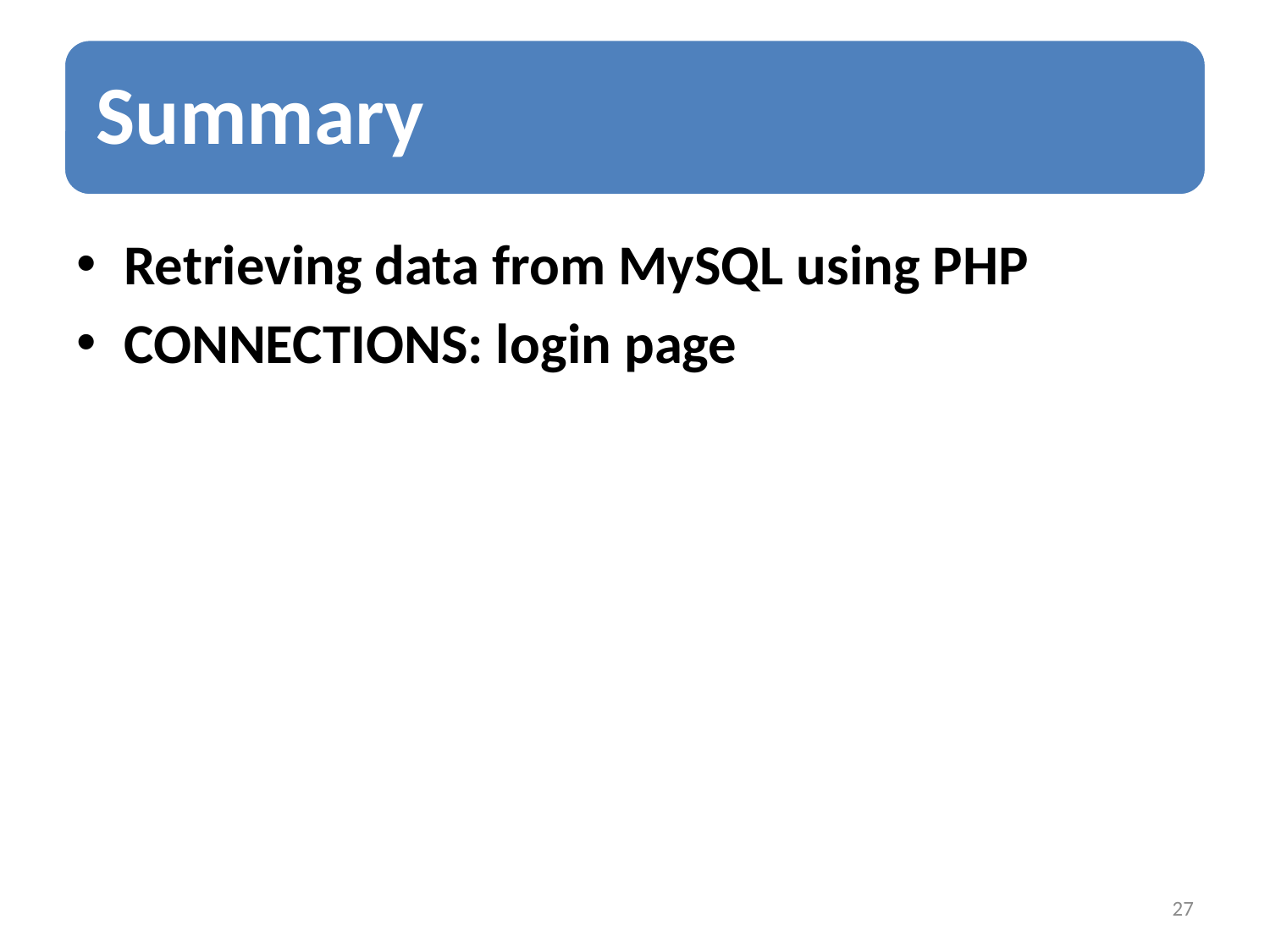

Summary
Retrieving data from MySQL using PHP
CONNECTIONS: login page

27